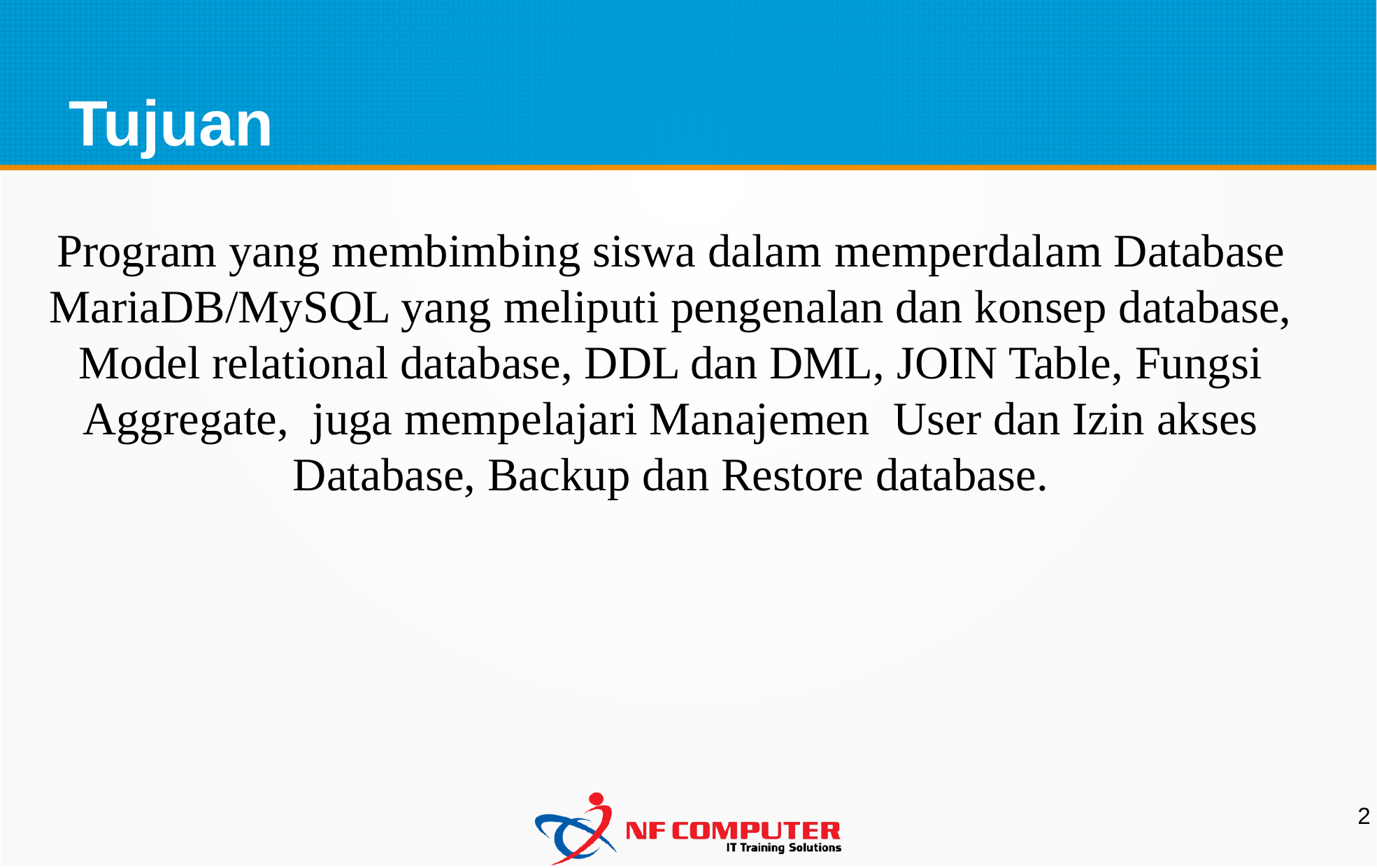

Tujuan
Program yang membimbing siswa dalam memperdalam Database MariaDB/MySQL yang meliputi pengenalan dan konsep database, Model relational database, DDL dan DML, JOIN Table, Fungsi Aggregate,  juga mempelajari Manajemen  User dan Izin akses Database, Backup dan Restore database.
2